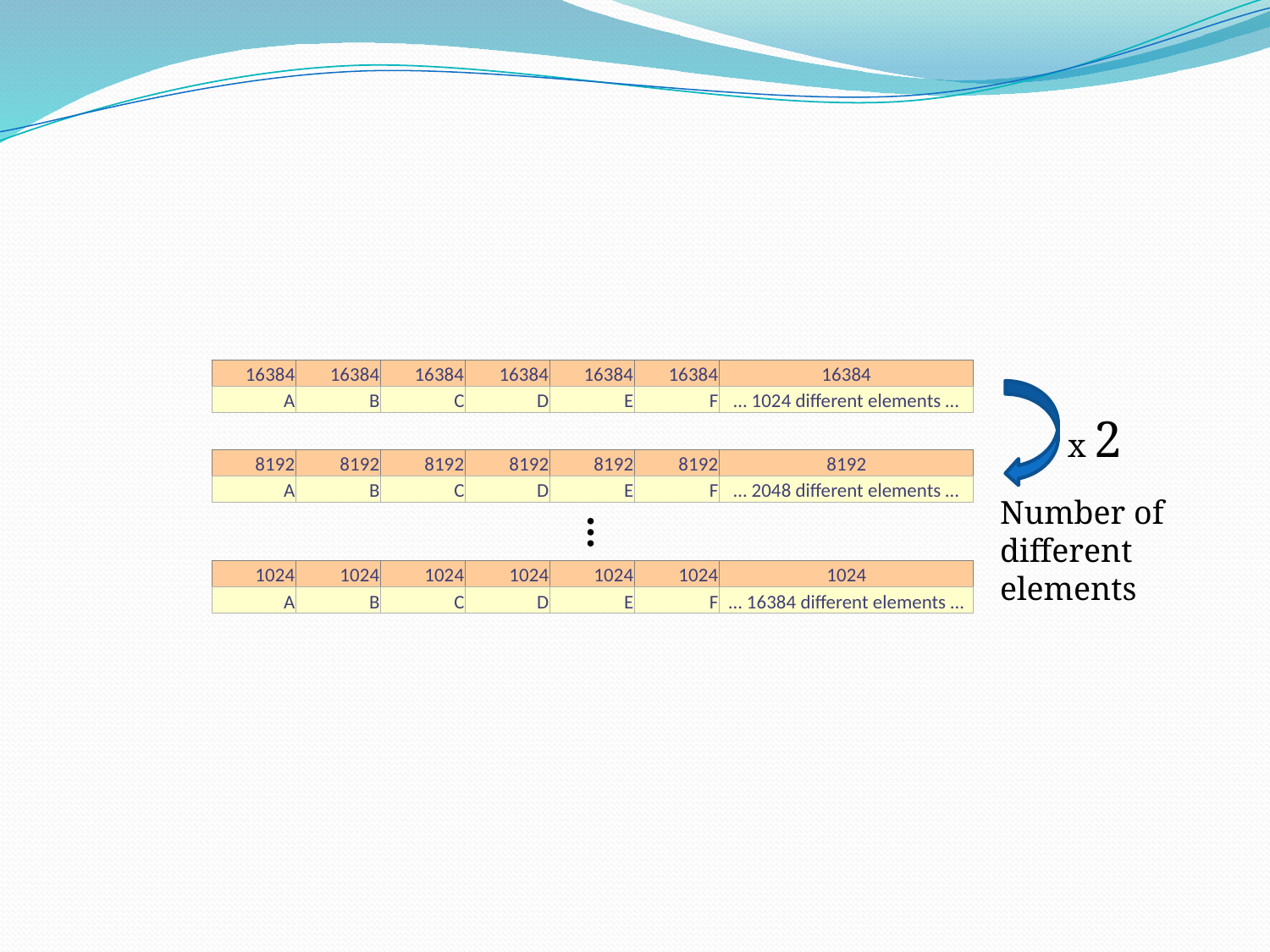

| 16384 | 16384 | 16384 | 16384 | 16384 | 16384 | 16384 |
| --- | --- | --- | --- | --- | --- | --- |
| A | B | C | D | E | F | … 1024 different elements … |

x 2
| 8192 | 8192 | 8192 | 8192 | 8192 | 8192 | 8192 |
| --- | --- | --- | --- | --- | --- | --- |
| A | B | C | D | E | F | … 2048 different elements … |
Number of
different
elements

| 1024 | 1024 | 1024 | 1024 | 1024 | 1024 | 1024 |
| --- | --- | --- | --- | --- | --- | --- |
| A | B | C | D | E | F | … 16384 different elements … |